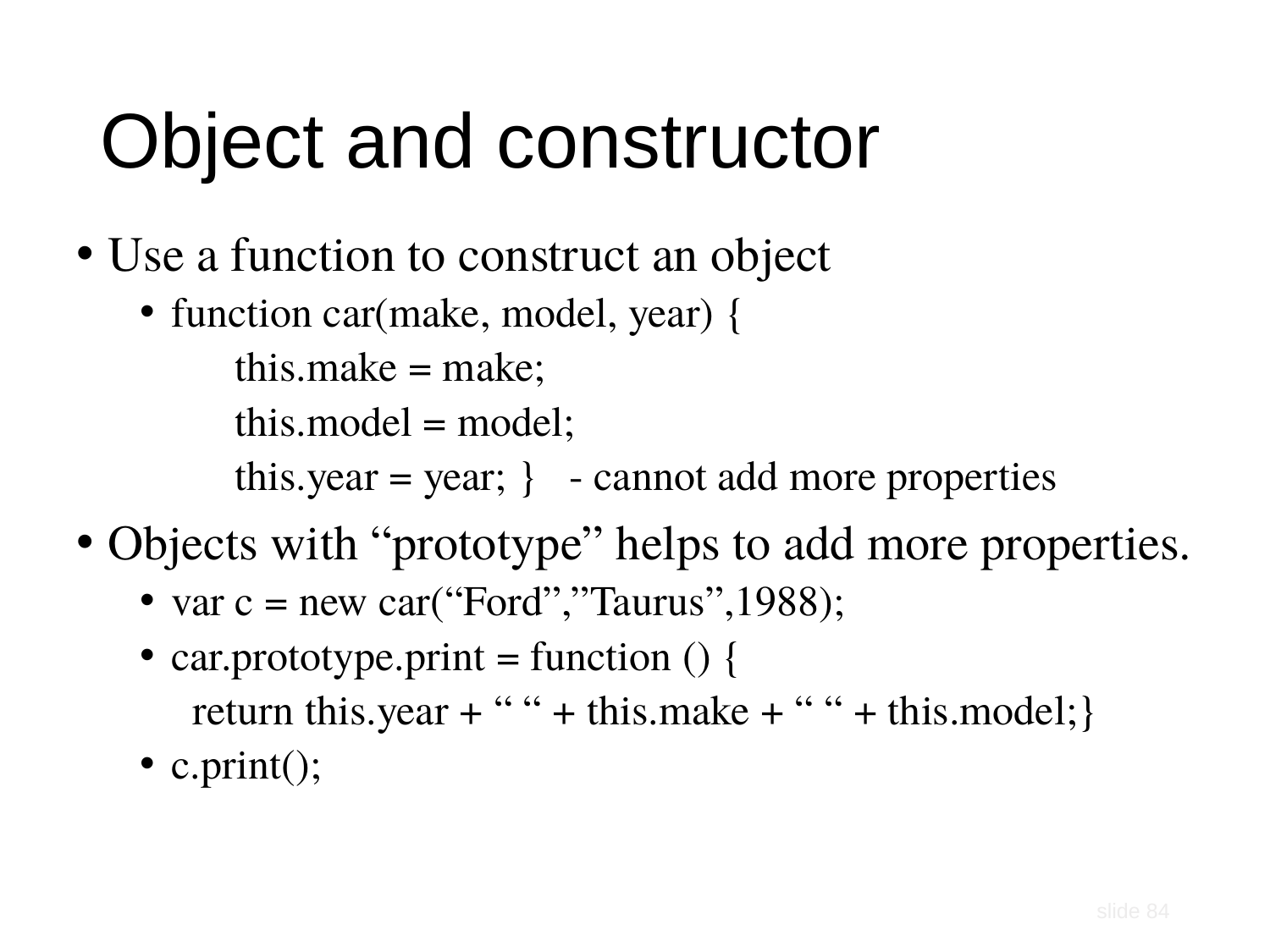

# Object and constructor
Use a function to construct an object
function car(make, model, year) {
         this.make = make;
         this.model = model;
         this.year = year; }   - cannot add more properties
Objects with “prototype” helps to add more properties.
var c = new car(“Ford”,”Taurus”,1988);
car.prototype.print = function () {
     return this.year + “ “ + this.make + “ “ + this.model;}
c.print();
slide 84